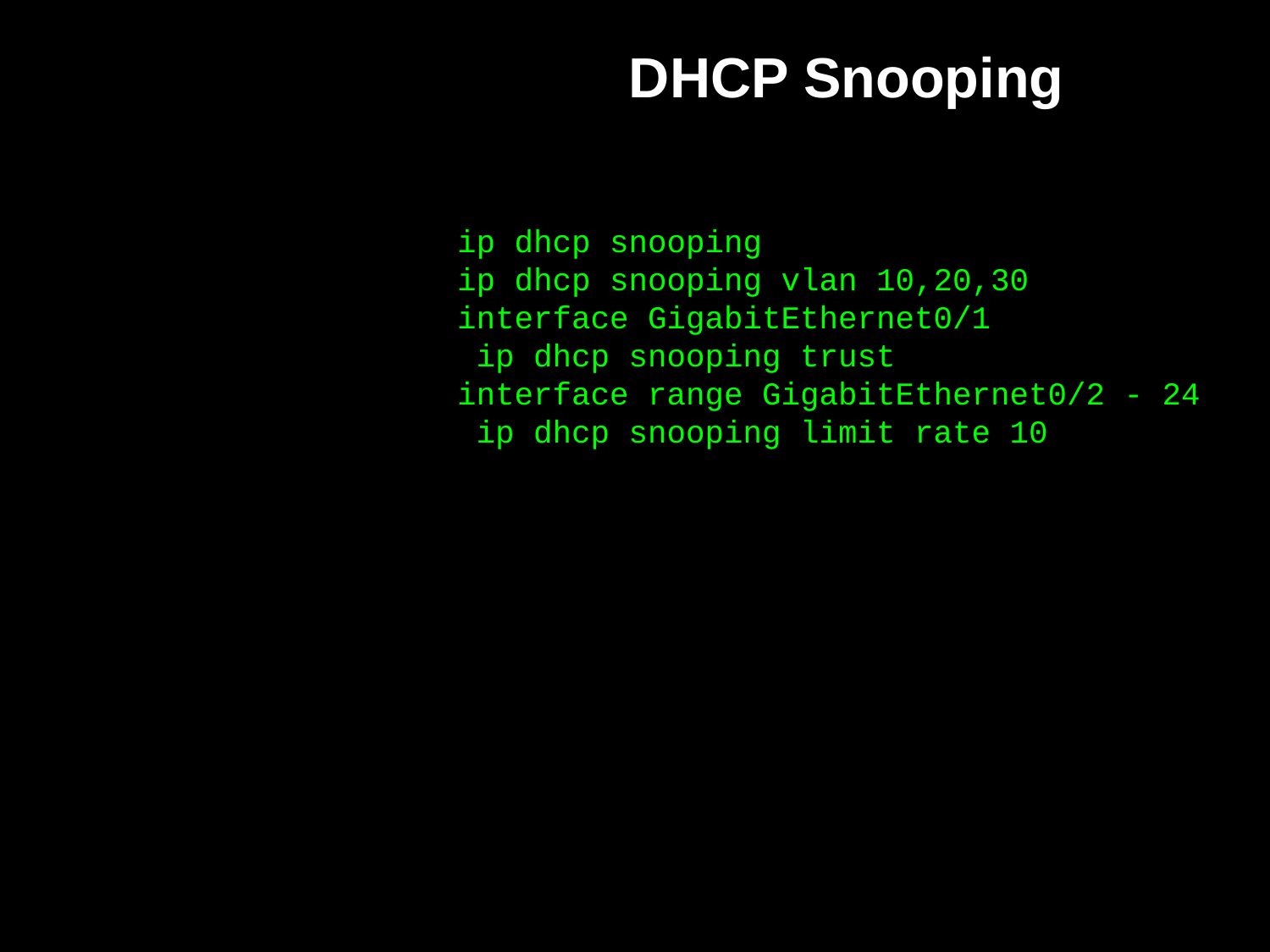

vlan 10
 name HR
vlan 20
 name Sales
vlan 30
 name Support
interface vlan 10
 ip address 192.168.10.1 255.255.255.0
 no shutdown
ip routing
DHCP Snooping

ip dhcp snooping
ip dhcp snooping vlan 10,20,30
interface GigabitEthernet0/1
 ip dhcp snooping trust
interface range GigabitEthernet0/2 - 24
 ip dhcp snooping limit rate 10
VLANs & Inter-VLAN Routing